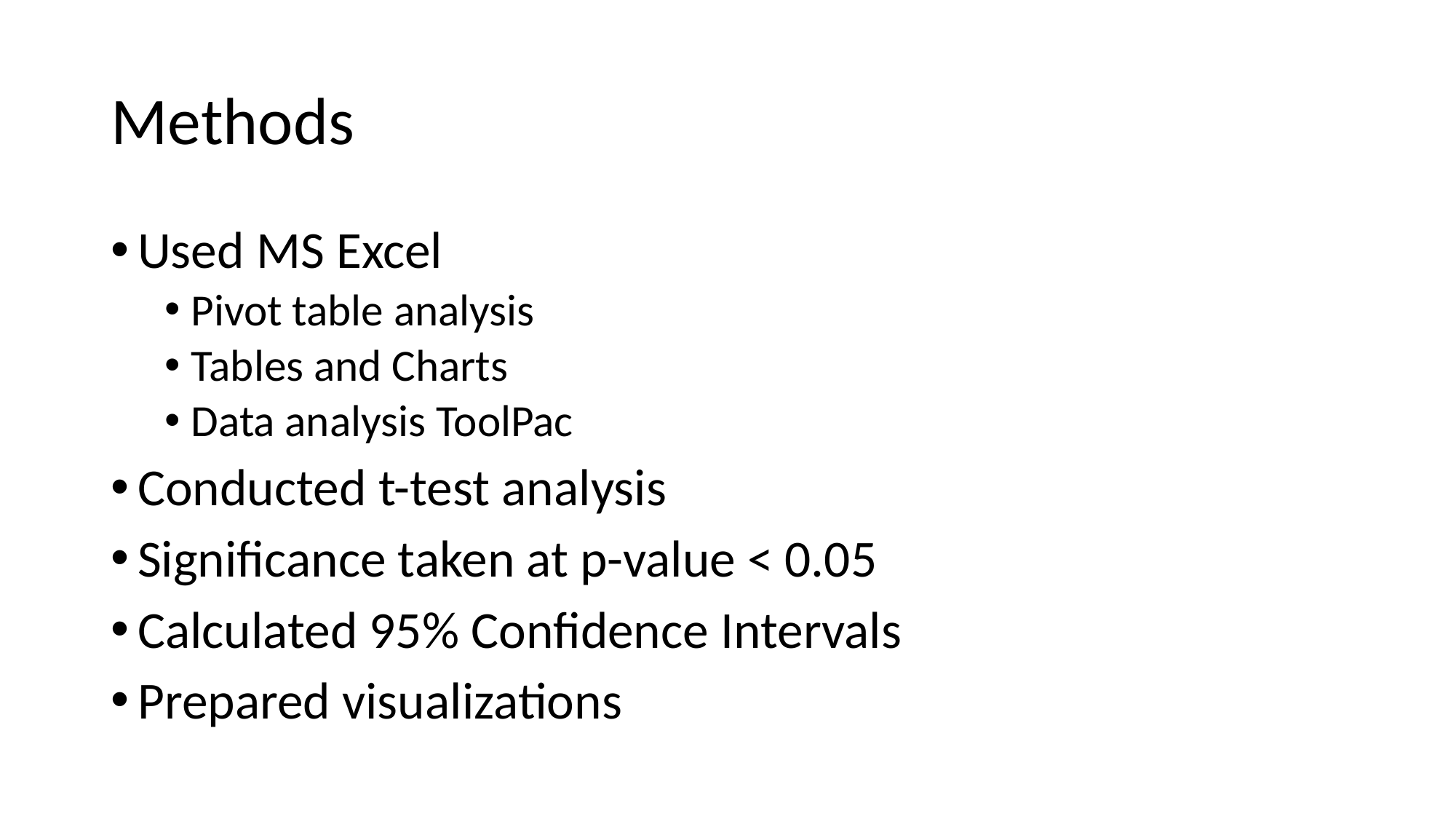

# Methods
Used MS Excel
Pivot table analysis
Tables and Charts
Data analysis ToolPac
Conducted t-test analysis
Significance taken at p-value < 0.05
Calculated 95% Confidence Intervals
Prepared visualizations